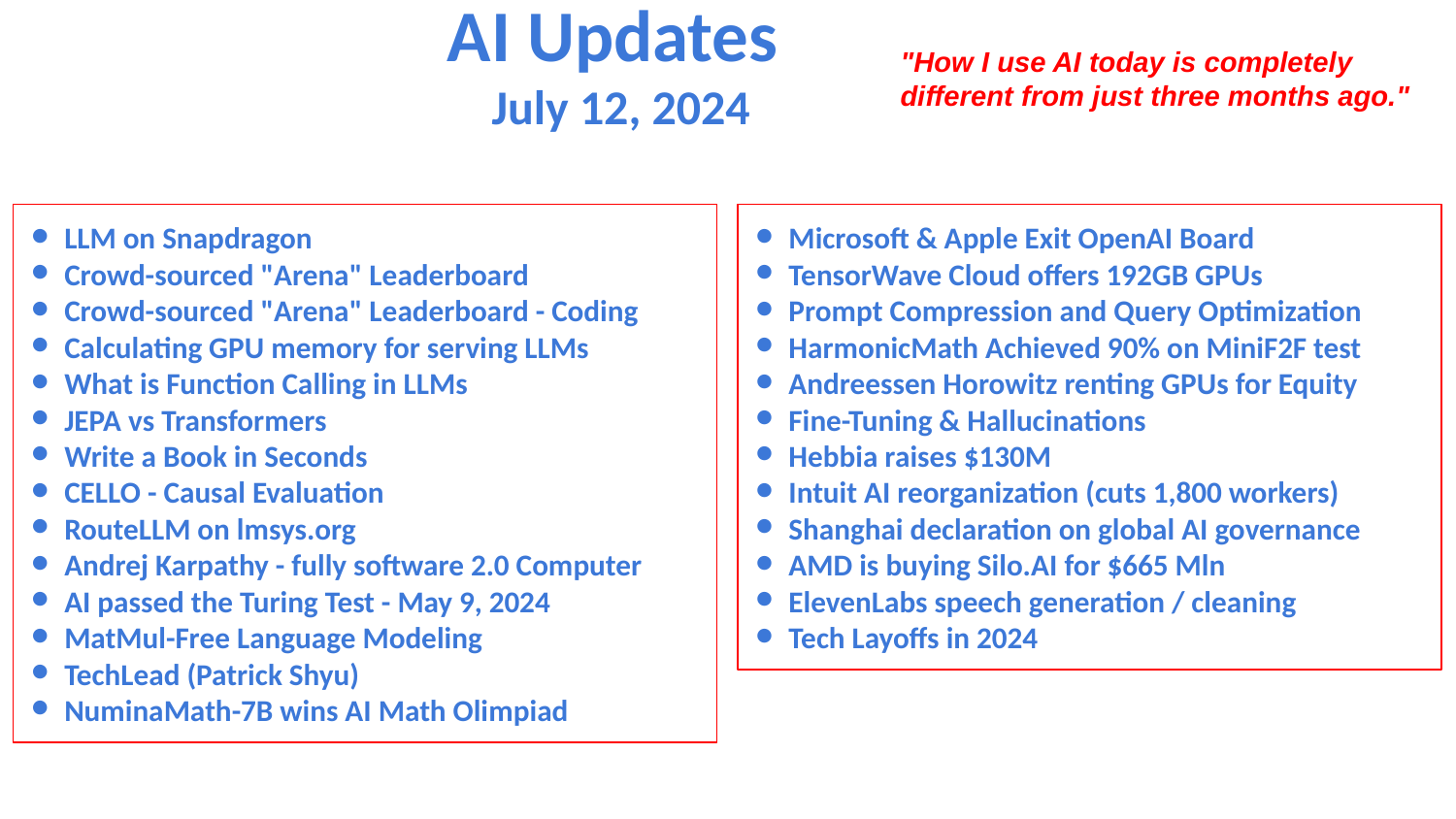

AI Updates
July 12, 2024
"How I use AI today is completely different from just three months ago."
Microsoft & Apple Exit OpenAI Board
TensorWave Cloud offers 192GB GPUs
Prompt Compression and Query Optimization
HarmonicMath Achieved 90% on MiniF2F test
Andreessen Horowitz renting GPUs for Equity
Fine-Tuning & Hallucinations
Hebbia raises $130M
Intuit AI reorganization (cuts 1,800 workers)
Shanghai declaration on global AI governance
AMD is buying Silo.AI for $665 Mln
ElevenLabs speech generation / cleaning
Tech Layoffs in 2024
LLM on Snapdragon
Crowd-sourced "Arena" Leaderboard
Crowd-sourced "Arena" Leaderboard - Coding
Calculating GPU memory for serving LLMs
What is Function Calling in LLMs
JEPA vs Transformers
Write a Book in Seconds
CELLO - Causal Evaluation
RouteLLM on lmsys.org
Andrej Karpathy - fully software 2.0 Computer
AI passed the Turing Test - May 9, 2024
MatMul-Free Language Modeling
TechLead (Patrick Shyu)
NuminaMath-7B wins AI Math Olimpiad